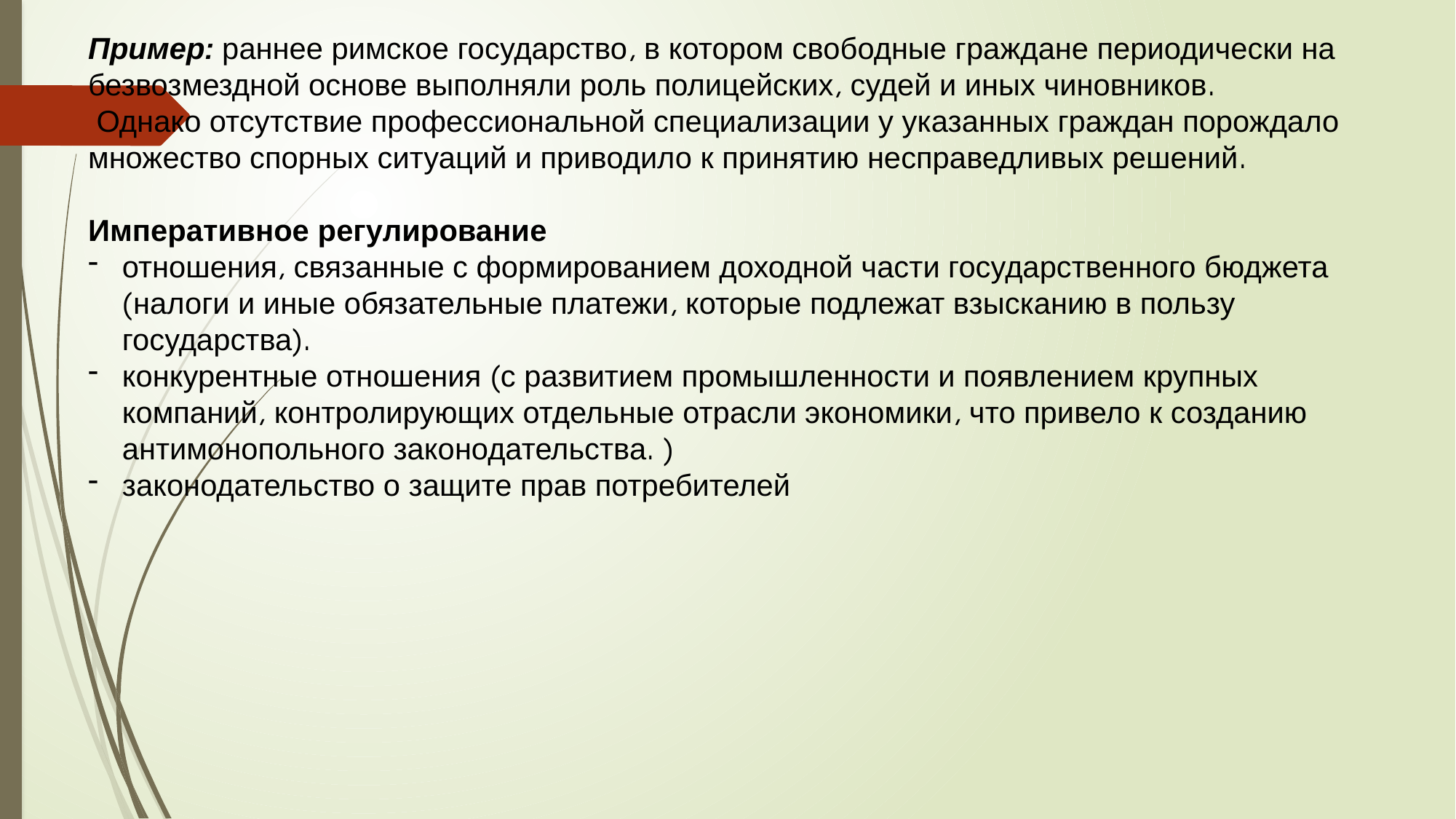

Пример: раннее римское государство, в котором свободные граждане периодически на безвозмездной основе выполняли роль полицейских, судей и иных чиновников.
 Однако отсутствие профессиональной специализации у указанных граждан порождало множество спорных ситуаций и приводило к принятию несправедливых решений.

Императивное регулирование
отношения, связанные с формированием доходной части государственного бюджета (налоги и иные обязательные платежи, которые подлежат взысканию в пользу государства).
конкурентные отношения (с развитием промышленности и появлением крупных компаний, контролирующих отдельные отрасли экономики, что привело к созданию антимонопольного законодательства. )
законодательство о защите прав потребителей